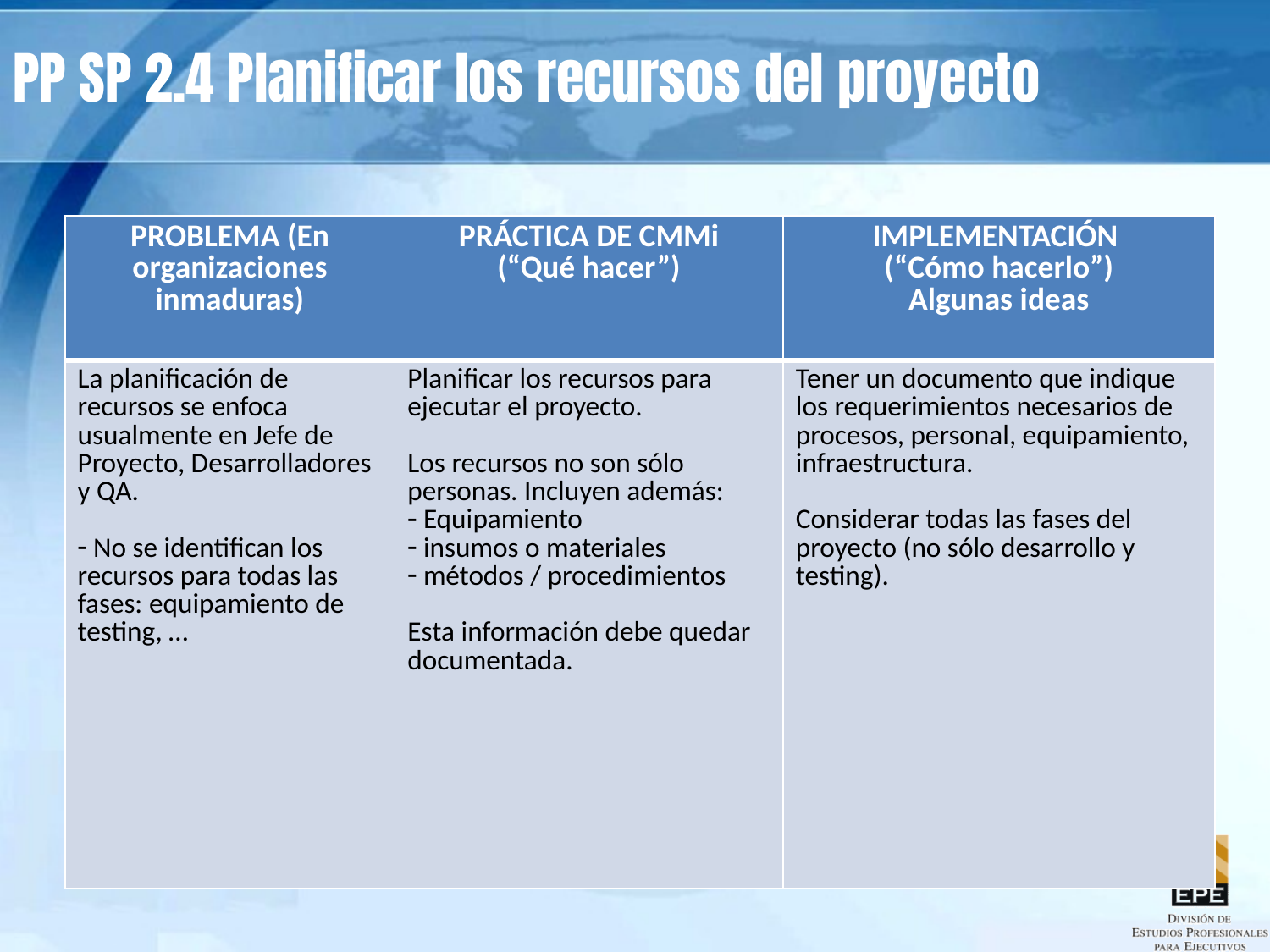

# PP SP 2.4 Planificar los recursos del proyecto
| PROBLEMA (En organizaciones inmaduras) | PRÁCTICA DE CMMi (“Qué hacer”) | IMPLEMENTACIÓN (“Cómo hacerlo”) Algunas ideas |
| --- | --- | --- |
| La planificación de recursos se enfoca usualmente en Jefe de Proyecto, Desarrolladores y QA. No se identifican los recursos para todas las fases: equipamiento de testing, … | Planificar los recursos para ejecutar el proyecto. Los recursos no son sólo personas. Incluyen además: Equipamiento insumos o materiales métodos / procedimientos Esta información debe quedar documentada. | Tener un documento que indique los requerimientos necesarios de procesos, personal, equipamiento, infraestructura. Considerar todas las fases del proyecto (no sólo desarrollo y testing). |